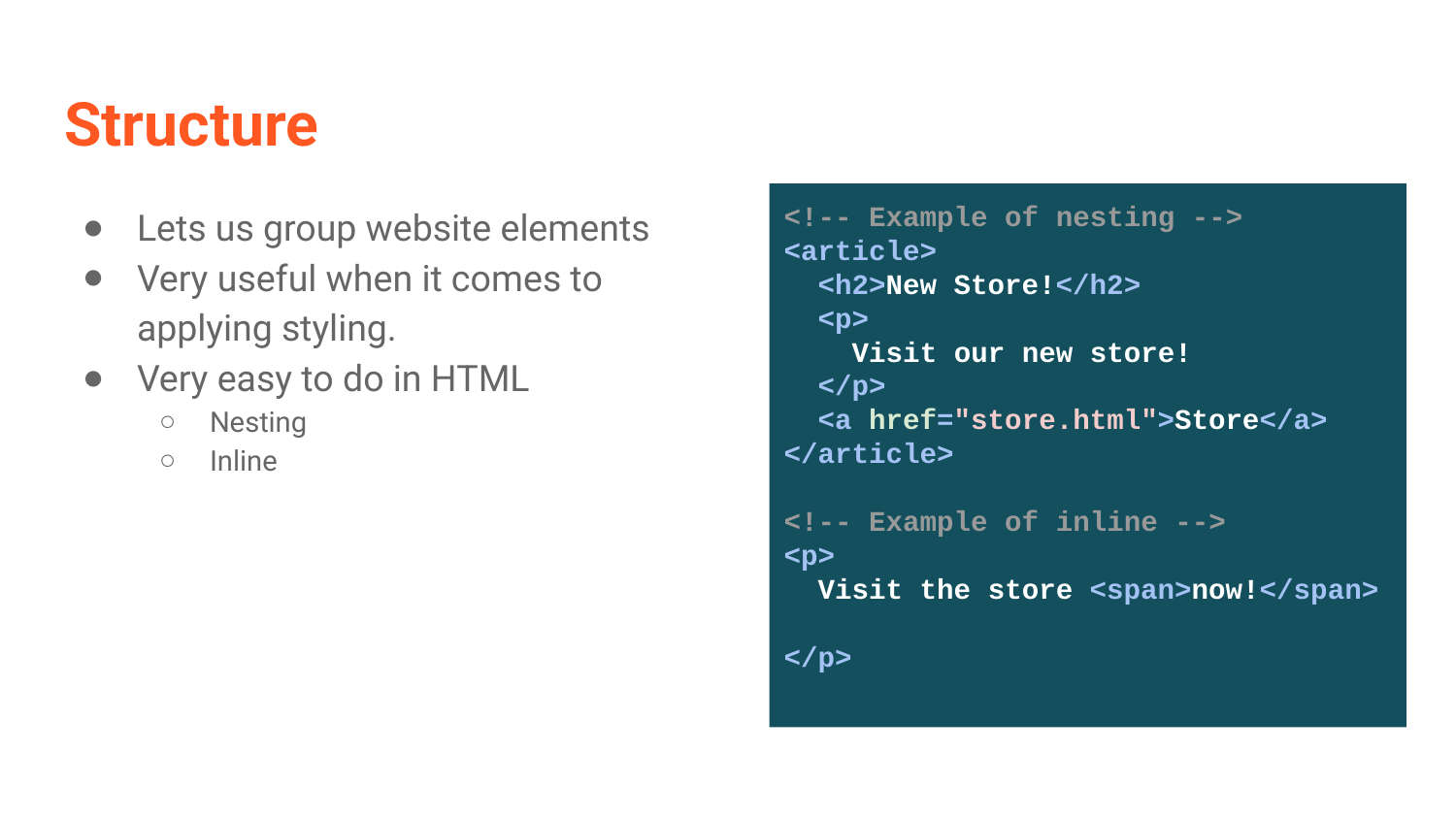

# Structure
Lets us group website elements
Very useful when it comes to applying styling.
Very easy to do in HTML
Nesting
Inline
<!-- Example of nesting -->
<article>
  <h2>New Store!</h2>
  <p>
    Visit our new store!
  </p>
  <a href="store.html">Store</a>
</article>

<!-- Example of inline -->
<p>
  Visit the store <span>now!</span>
</p>